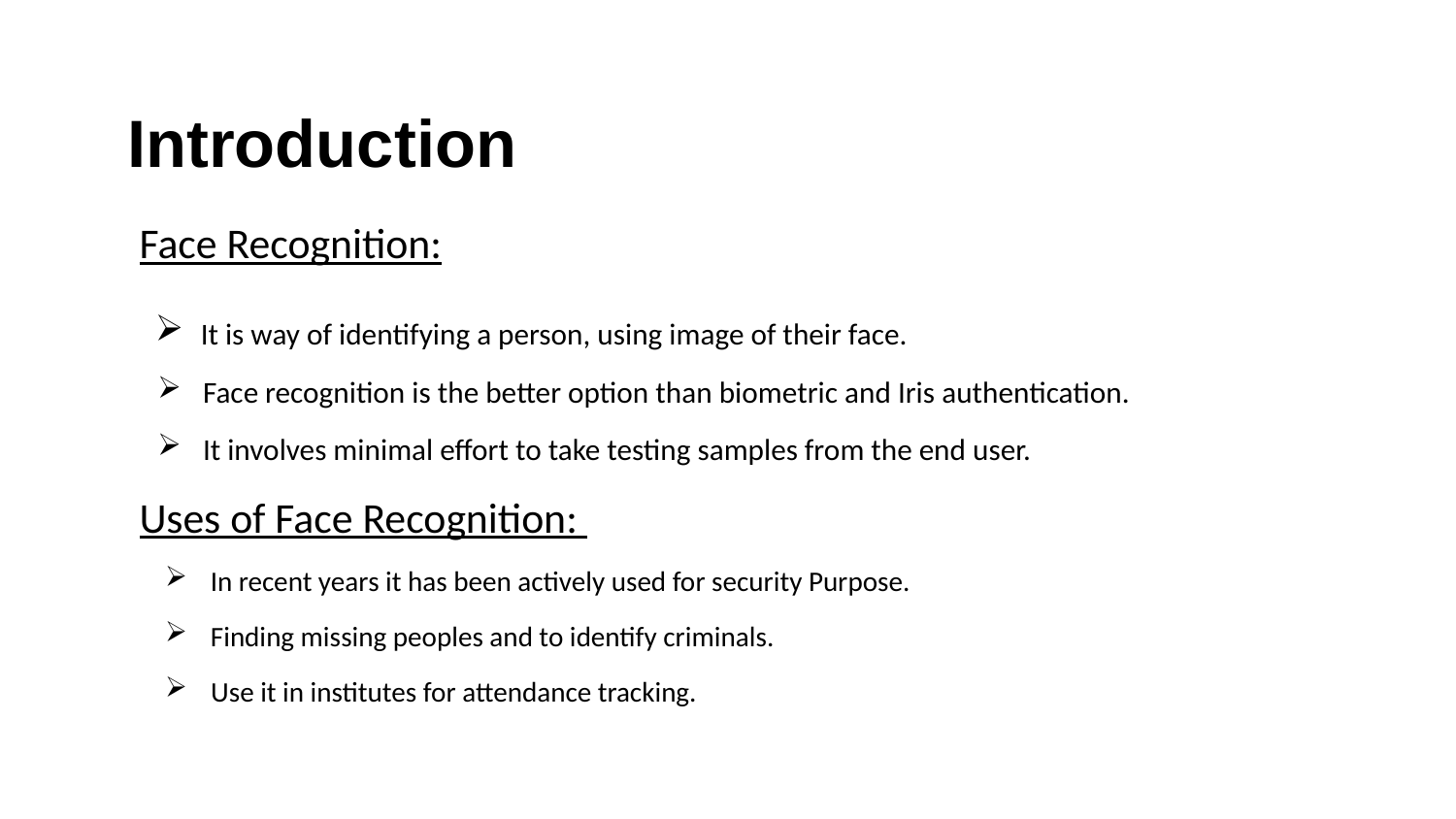

# Introduction
Face Recognition:

It is way of identifying a person, using image of their face.
Face recognition is the better option than biometric and Iris authentication.
It involves minimal effort to take testing samples from the end user.
Uses of Face Recognition:
In recent years it has been actively used for security Purpose.
Finding missing peoples and to identify criminals.
Use it in institutes for attendance tracking.